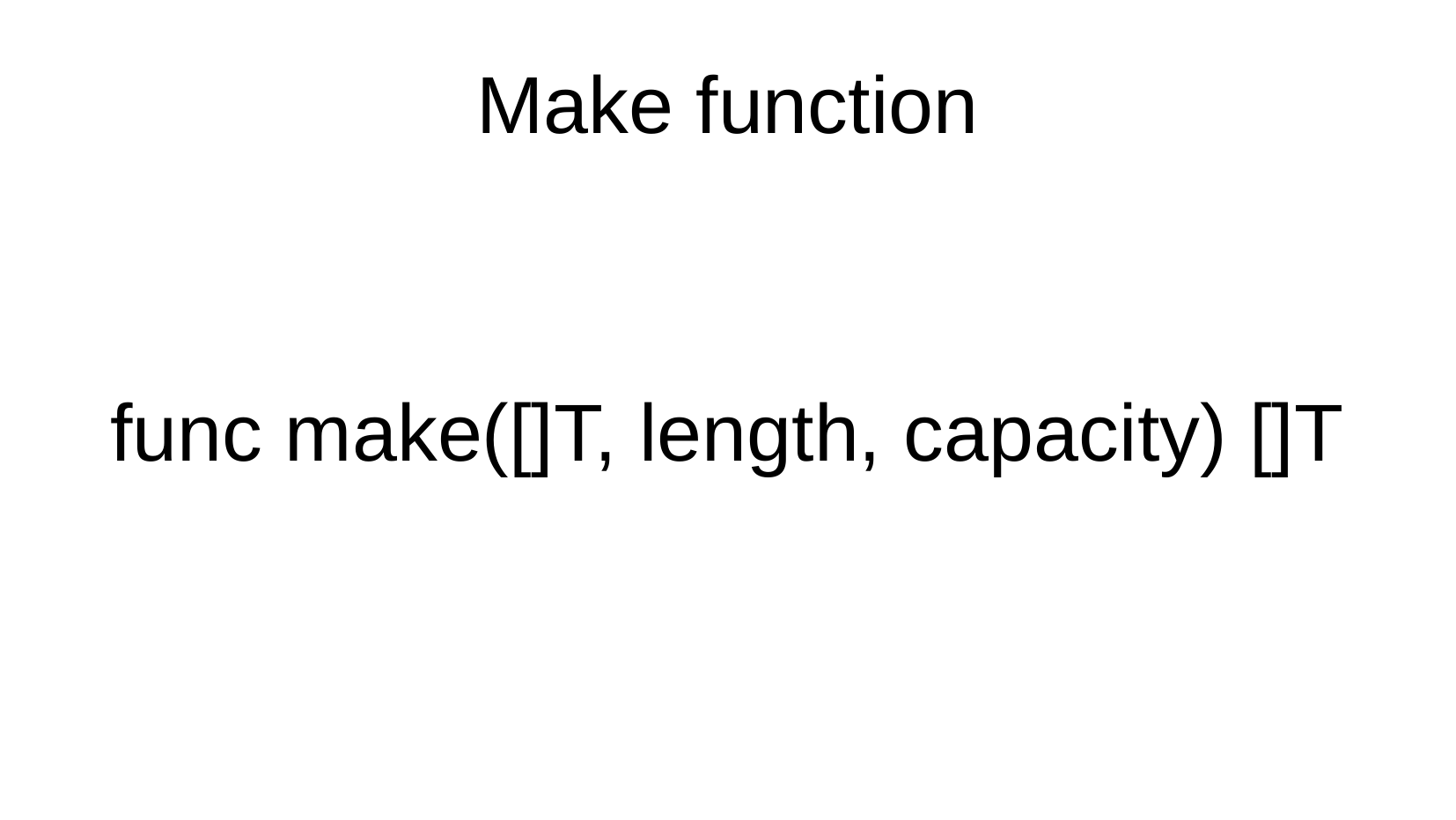

Make function
func make([]T, length, capacity) []T